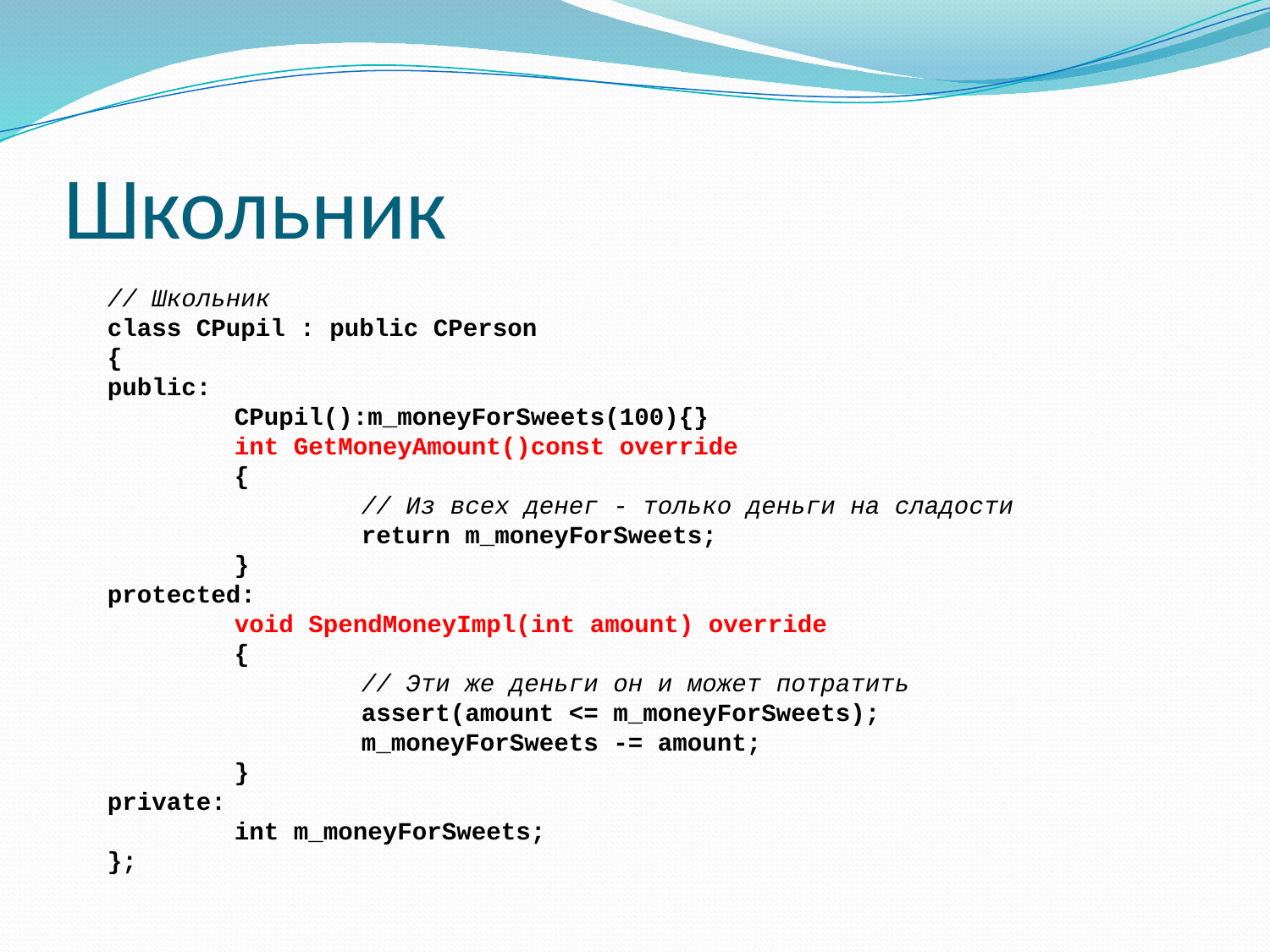

# Школьник
// Школьник
class CPupil : public CPerson
{
public:
	CPupil():m_moneyForSweets(100){}
	int GetMoneyAmount()const override
	{
		// Из всех денег - только деньги на сладости
		return m_moneyForSweets;
	}
protected:
	void SpendMoneyImpl(int amount) override
	{
		// Эти же деньги он и может потратить
		assert(amount <= m_moneyForSweets);
		m_moneyForSweets -= amount;
	}
private:
	int m_moneyForSweets;
};